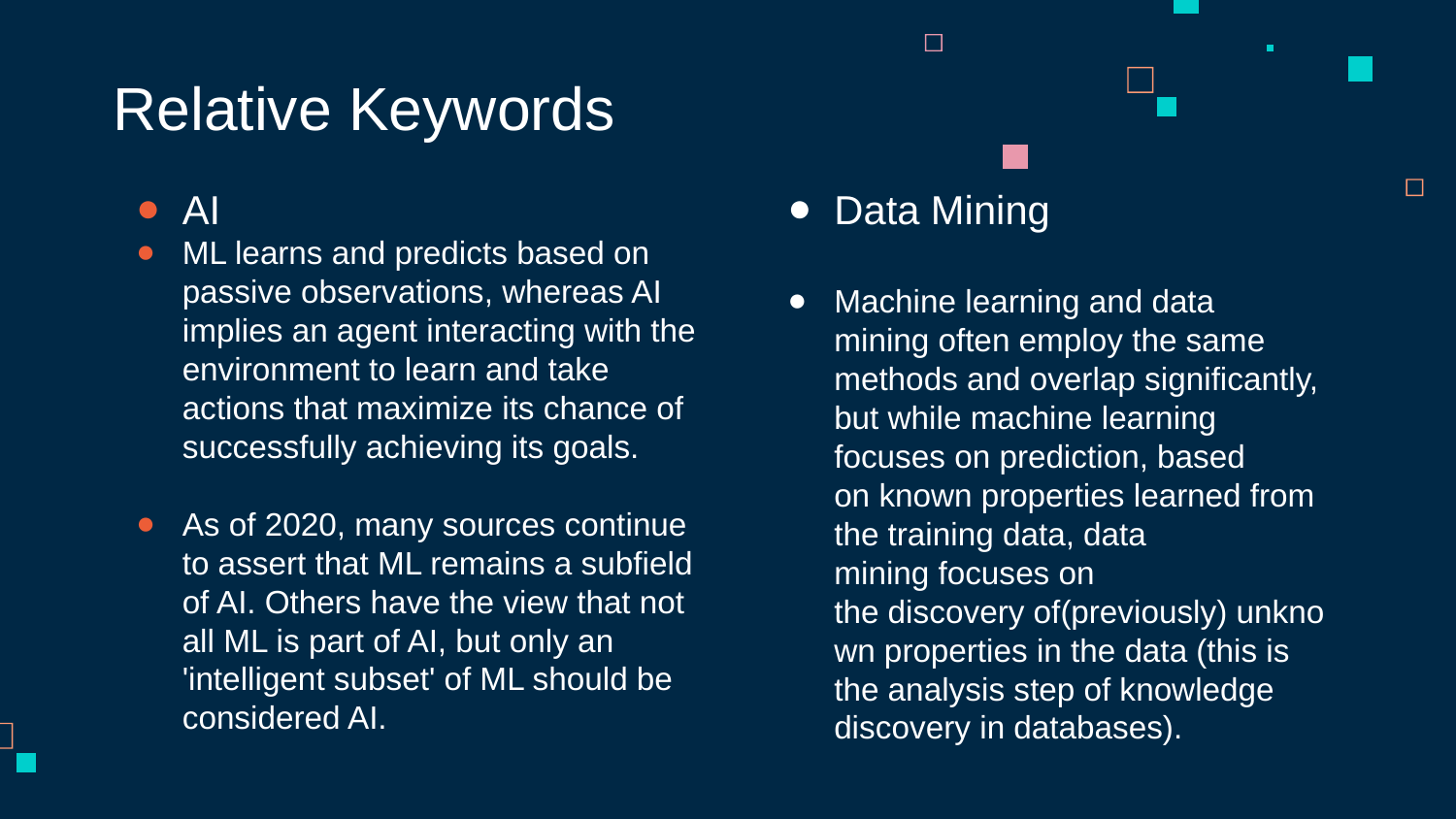

# Relative Keywords
AI
ML learns and predicts based on passive observations, whereas AI implies an agent interacting with the environment to learn and take actions that maximize its chance of successfully achieving its goals.

As of 2020, many sources continue to assert that ML remains a subfield of AI. Others have the view that not all ML is part of AI, but only an 'intelligent subset' of ML should be considered AI.
Data Mining

Machine learning and data mining often employ the same methods and overlap significantly, but while machine learning focuses on prediction, based on known properties learned from the training data, data mining focuses on the discovery of(previously) unknown properties in the data (this is the analysis step of knowledge discovery in databases).